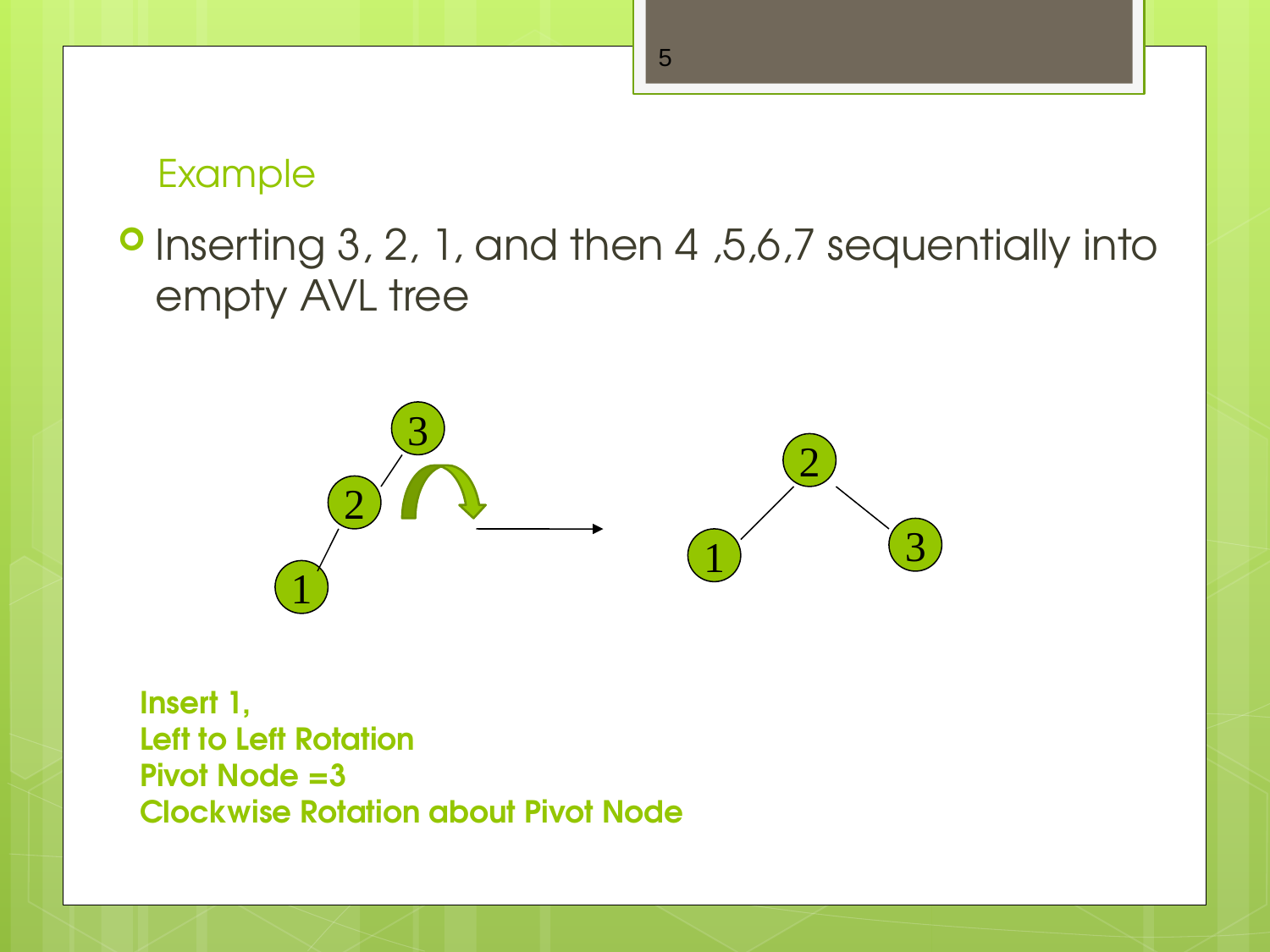

5
# Example
Inserting 3, 2, 1, and then 4 ,5,6,7 sequentially into empty AVL tree
3
2

2

3

1
1
Insert 1,
Left to Left Rotation
Pivot Node =3
Clockwise Rotation about Pivot Node